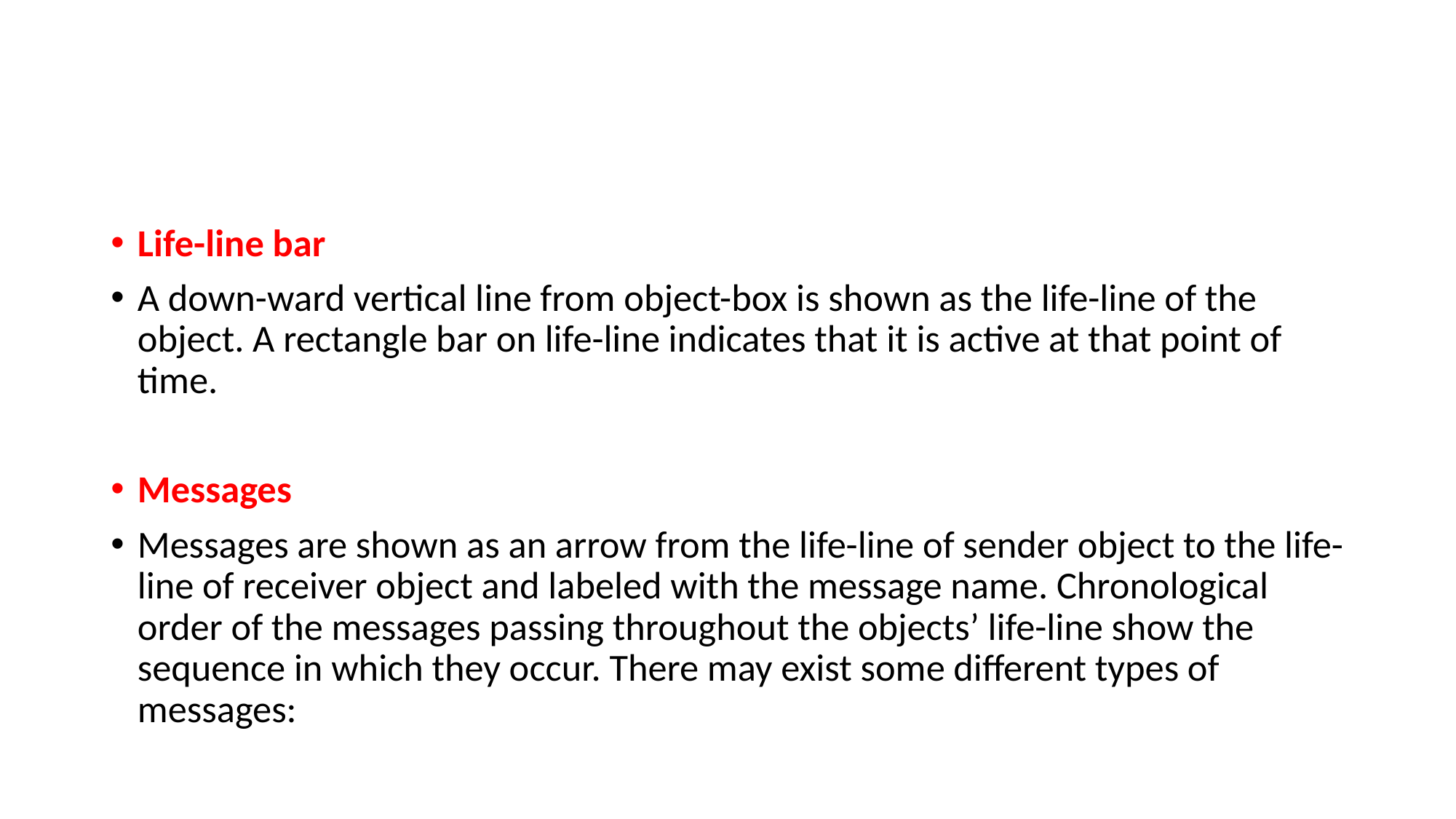

#
Life-line bar
A down-ward vertical line from object-box is shown as the life-line of the object. A rectangle bar on life-line indicates that it is active at that point of time.

Messages
Messages are shown as an arrow from the life-line of sender object to the life-line of receiver object and labeled with the message name. Chronological order of the messages passing throughout the objects’ life-line show the sequence in which they occur. There may exist some different types of messages: